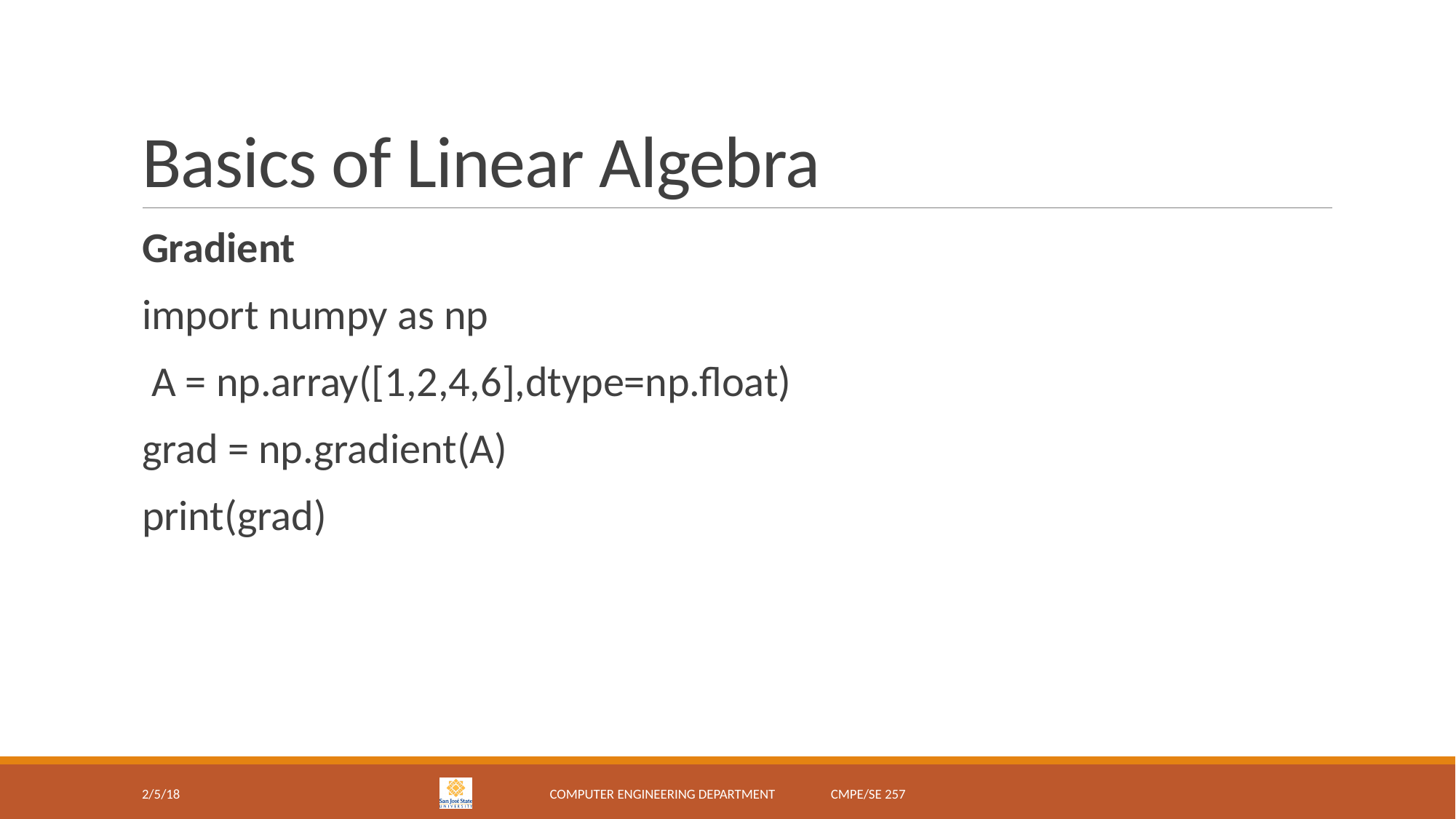

# Basics of Linear Algebra
Gradient
import numpy as np
 A = np.array([1,2,4,6],dtype=np.float)
grad = np.gradient(A)
print(grad)

2/5/18
Computer Engineering Department                  CMPE/SE 257